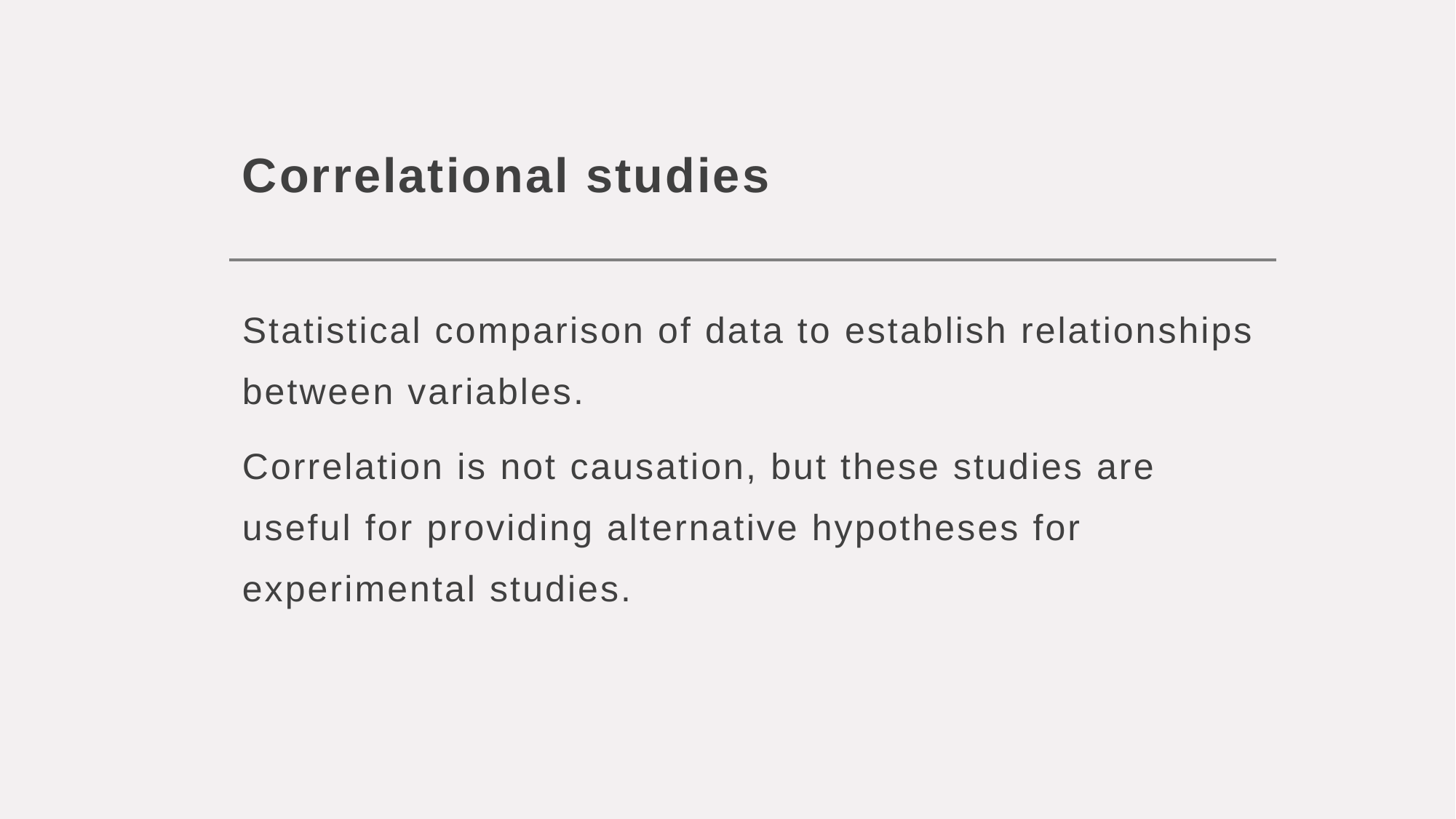

# Correlational studies
Statistical comparison of data to establish relationships between variables.
Correlation is not causation, but these studies are useful for providing alternative hypotheses for experimental studies.